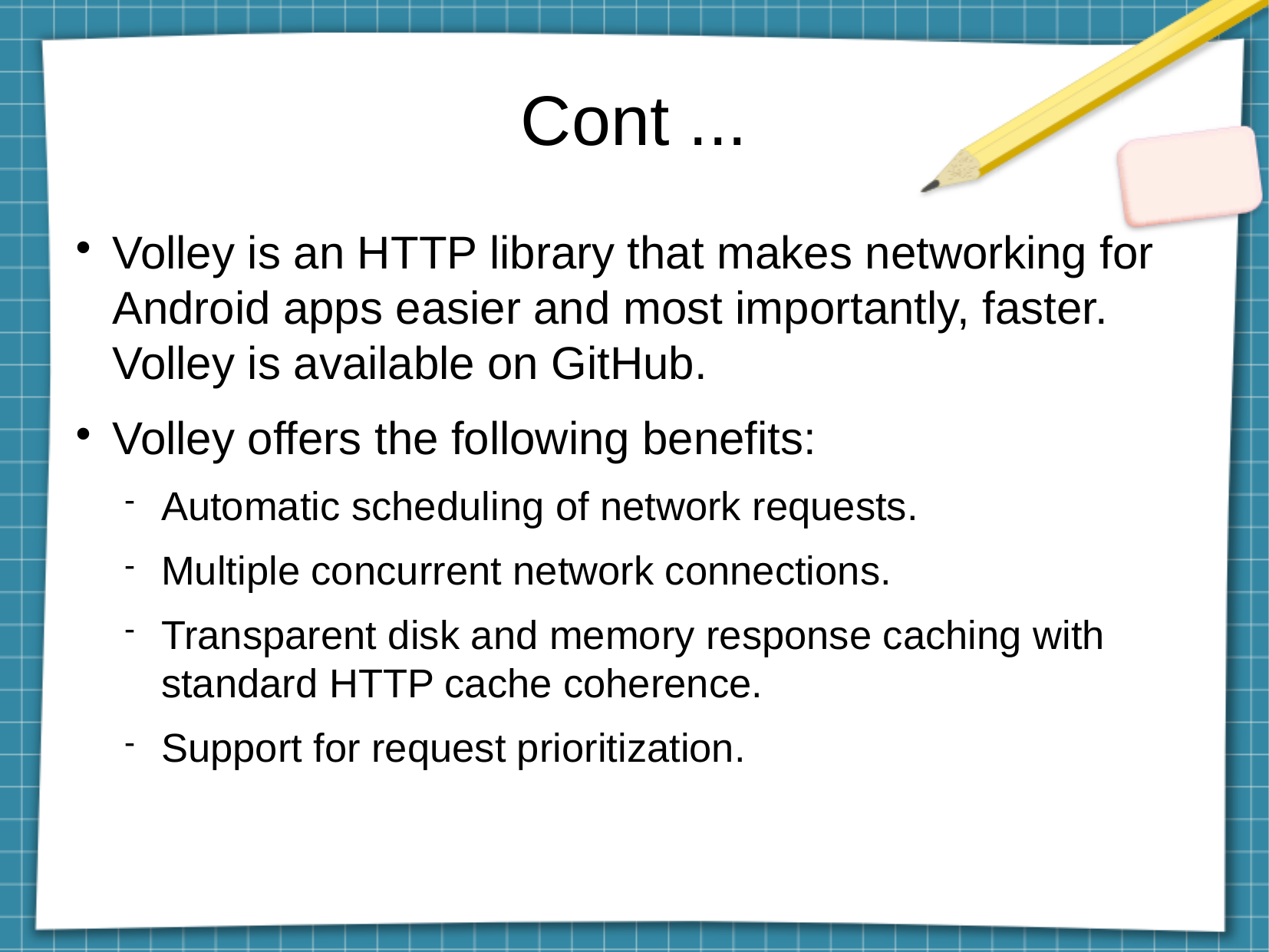

Cont ...
Volley is an HTTP library that makes networking for Android apps easier and most importantly, faster. Volley is available on GitHub.
Volley offers the following benefits:
Automatic scheduling of network requests.
Multiple concurrent network connections.
Transparent disk and memory response caching with standard HTTP cache coherence.
Support for request prioritization.